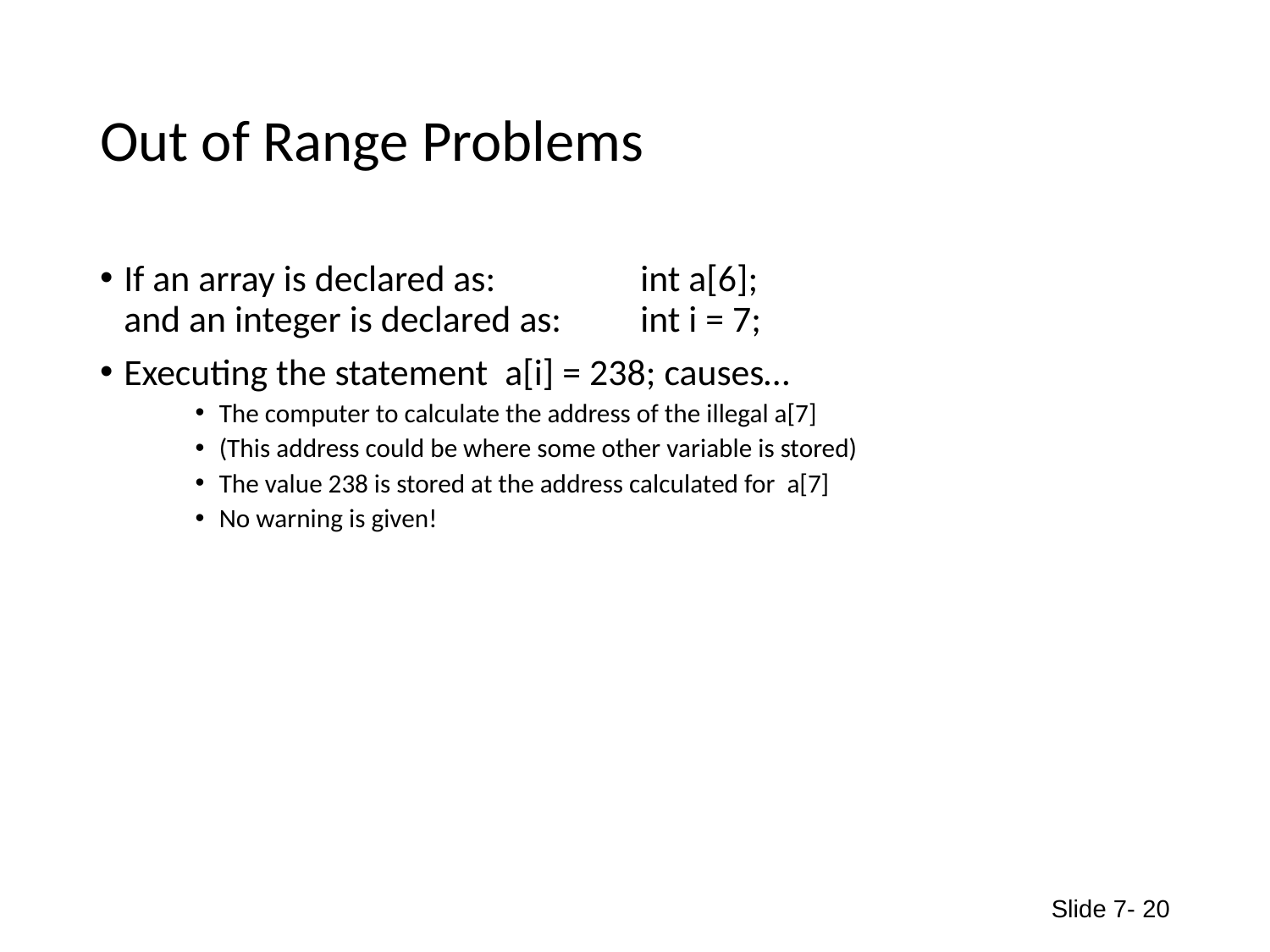

# Out of Range Problems
If an array is declared as:   	 int a[6];
and an integer is declared as:  	 int i = 7;
Executing the statement  a[i] = 238; causes…
The computer to calculate the address of the illegal a[7]
(This address could be where some other variable is stored)
The value 238 is stored at the address calculated for  a[7]
No warning is given!
Slide 7- 20